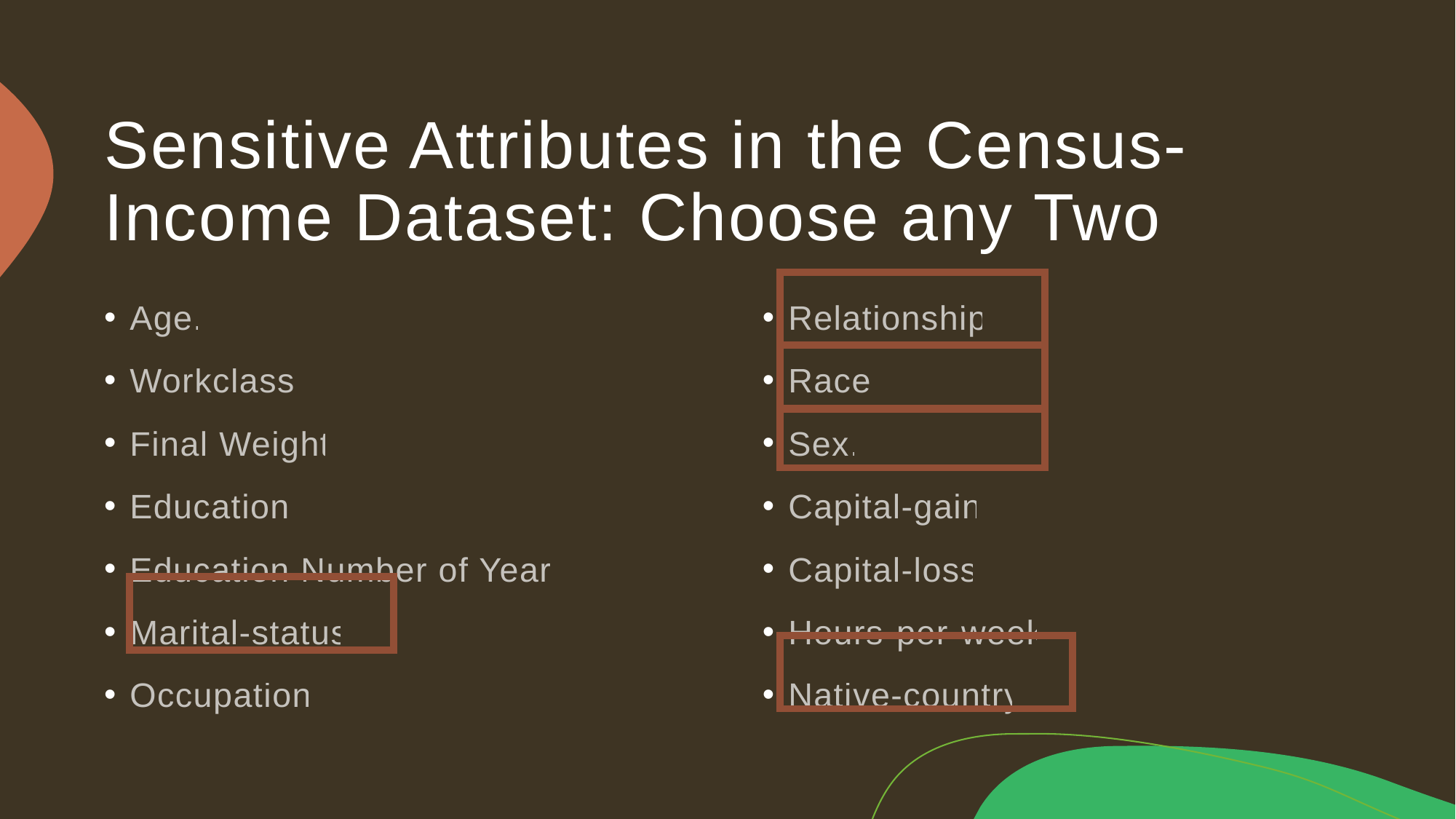

# Sensitive Attributes in the Census-Income Dataset: Choose any Two

Age.
Workclass.
Final Weight.
Education.
Education Number of Years.
Marital-status.
Occupation.
Relationship.
Race.
Sex.
Capital-gain.
Capital-loss.
Hours-per-week.
Native-country.